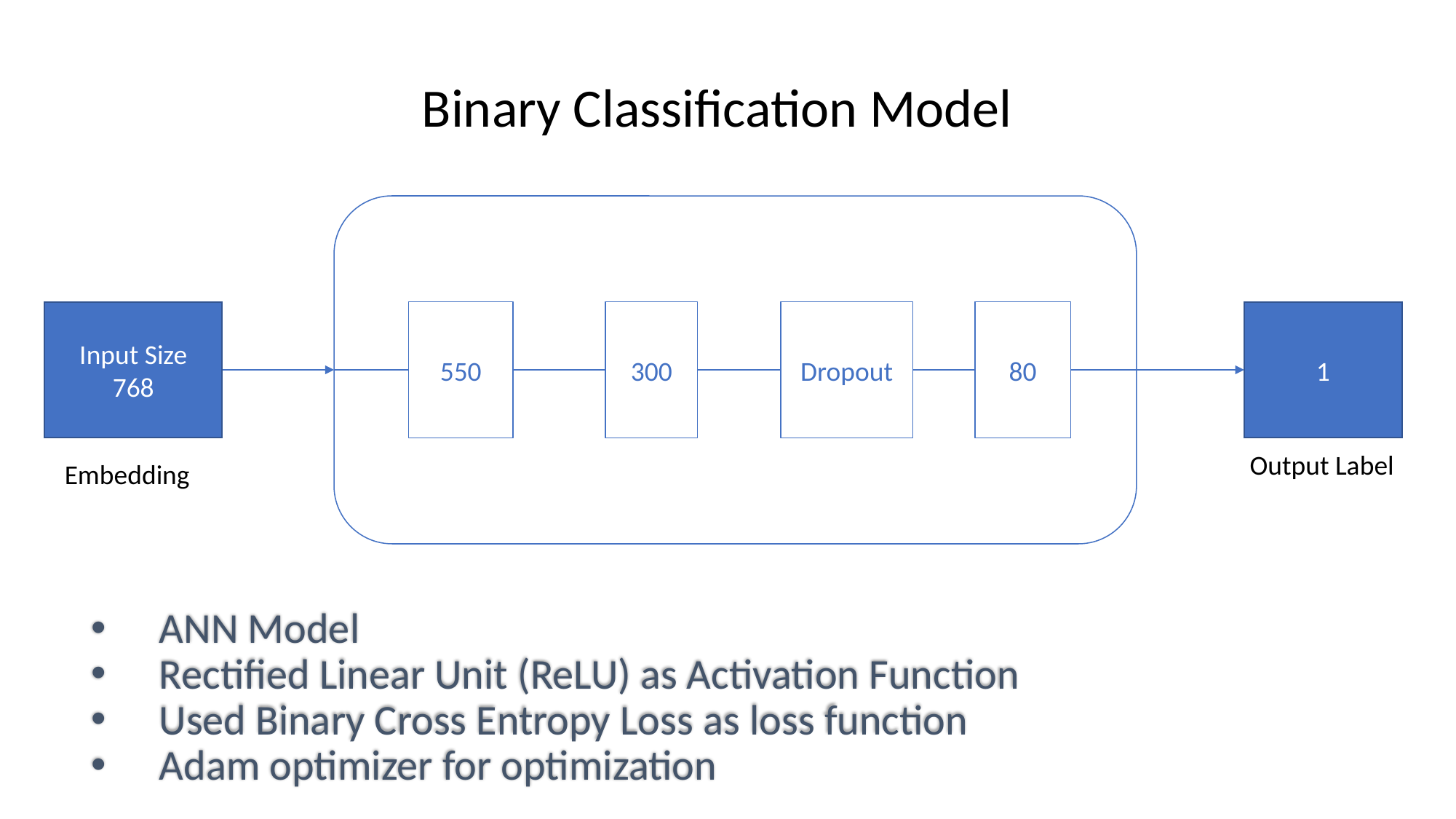

# Binary Classification Model

550
300
Dropout
80
Input Size
768
Embedding
1
Output Label
ANN Model
Rectified Linear Unit (ReLU) as Activation Function
Used Binary Cross Entropy Loss as loss function
Adam optimizer for optimization